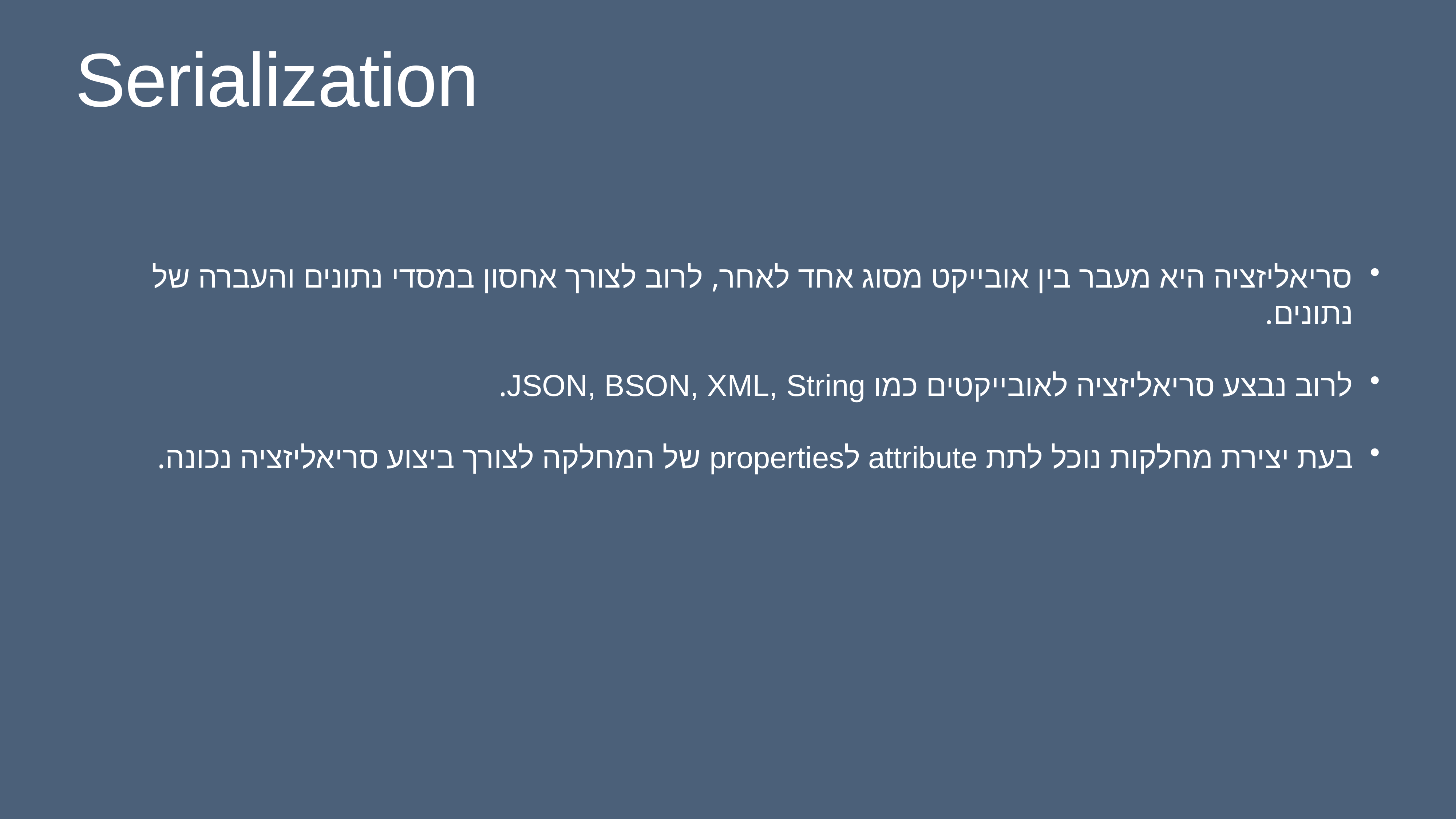

# Serialization
סריאליזציה היא מעבר בין אובייקט מסוג אחד לאחר, לרוב לצורך אחסון במסדי נתונים והעברה של נתונים.
לרוב נבצע סריאליזציה לאובייקטים כמו JSON, BSON, XML, String.
בעת יצירת מחלקות נוכל לתת attribute לproperties של המחלקה לצורך ביצוע סריאליזציה נכונה.